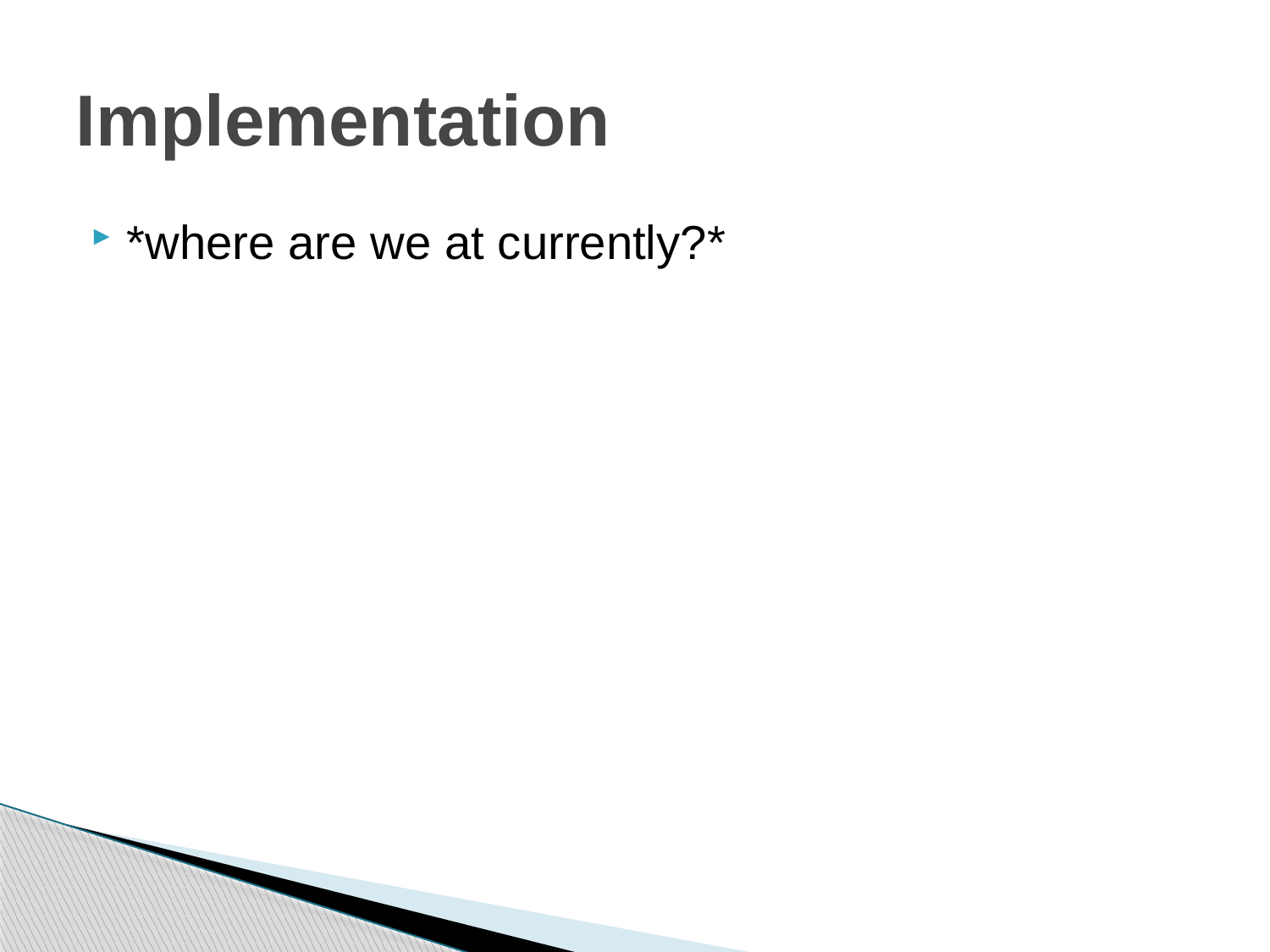

# Implementation
*where are we at currently?*